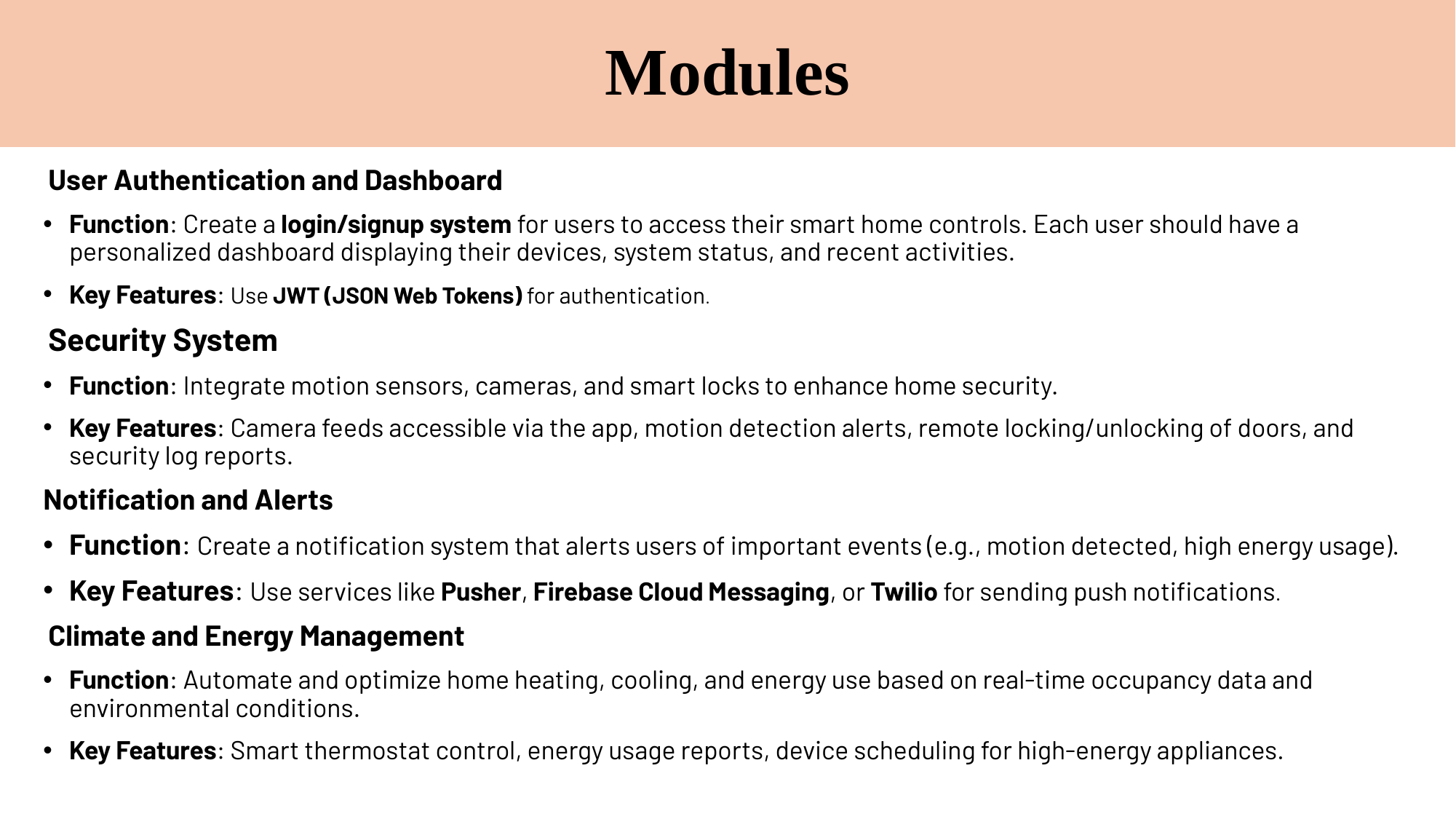

# Modules
 User Authentication and Dashboard
Function: Create a login/signup system for users to access their smart home controls. Each user should have a personalized dashboard displaying their devices, system status, and recent activities.
Key Features: Use JWT (JSON Web Tokens) for authentication.
 Security System
Function: Integrate motion sensors, cameras, and smart locks to enhance home security.
Key Features: Camera feeds accessible via the app, motion detection alerts, remote locking/unlocking of doors, and security log reports.
Notification and Alerts
Function: Create a notification system that alerts users of important events (e.g., motion detected, high energy usage).
Key Features: Use services like Pusher, Firebase Cloud Messaging, or Twilio for sending push notifications.
 Climate and Energy Management
Function: Automate and optimize home heating, cooling, and energy use based on real-time occupancy data and environmental conditions.
Key Features: Smart thermostat control, energy usage reports, device scheduling for high-energy appliances.